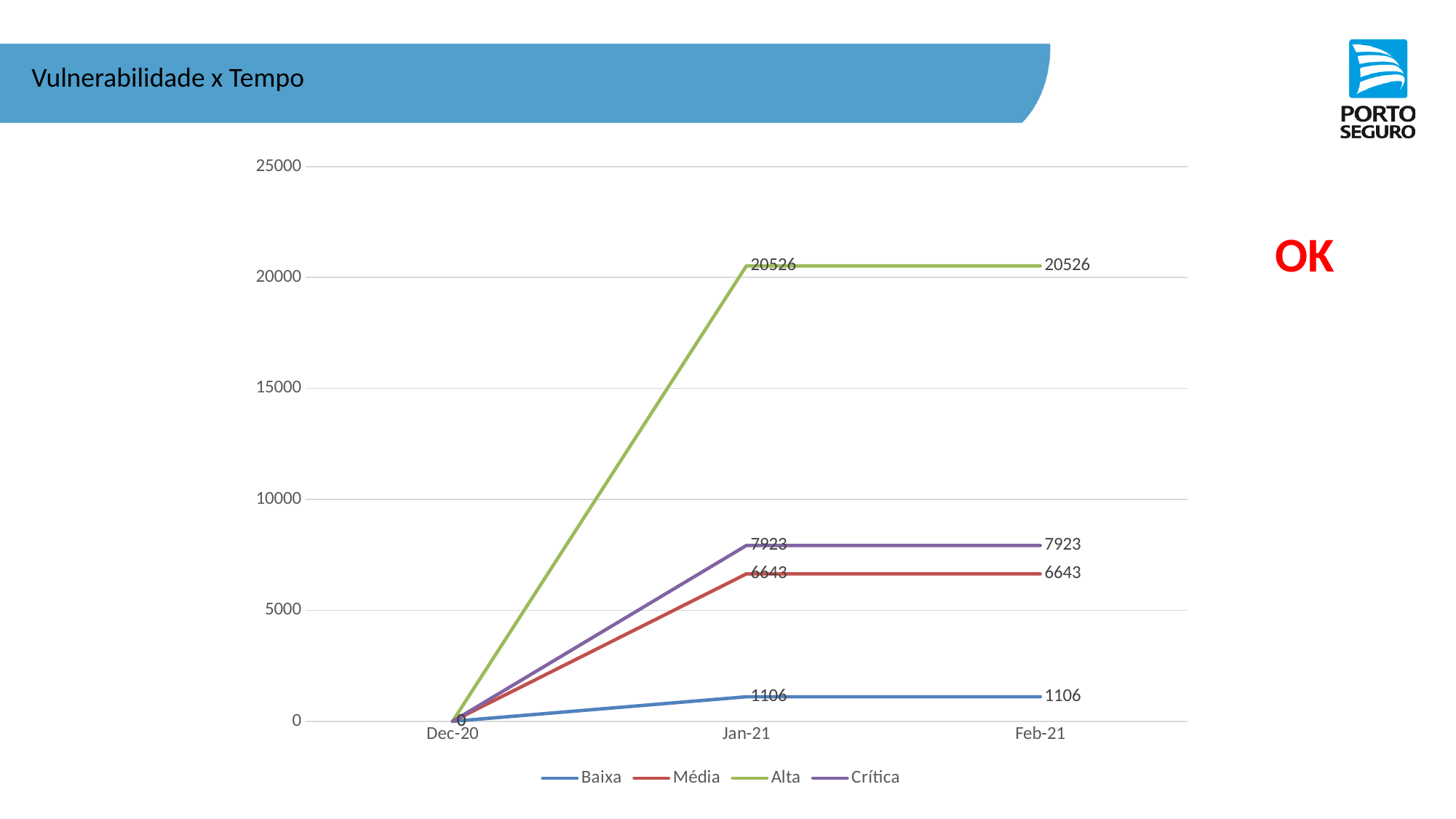

Vulnerabilidade x Tempo

### Chart

| Category | Baixa | Média | Alta | Crítica |
|---|---|---|---|---|
| 44166 | 0.0 | 0.0 | 0.0 | 0.0 |
| 44197 | 1106.0 | 6643.0 | 20526.0 | 7923.0 |
| 44228 | 1106.0 | 6643.0 | 20526.0 | 7923.0 |
OK